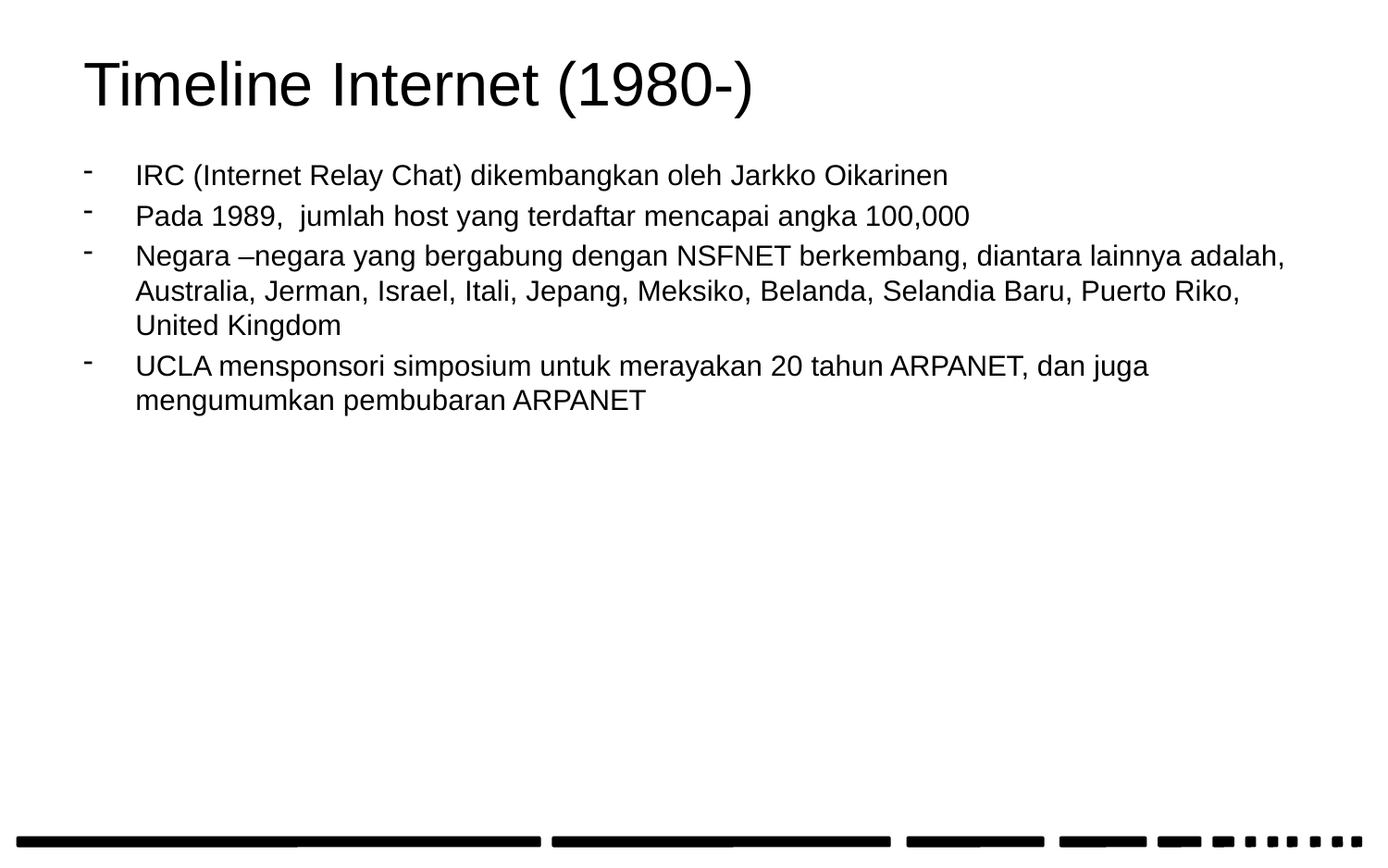

# Timeline Internet (1980-)
IRC (Internet Relay Chat) dikembangkan oleh Jarkko Oikarinen
Pada 1989,  jumlah host yang terdaftar mencapai angka 100,000
Negara –negara yang bergabung dengan NSFNET berkembang, diantara lainnya adalah, Australia, Jerman, Israel, Itali, Jepang, Meksiko, Belanda, Selandia Baru, Puerto Riko, United Kingdom
UCLA mensponsori simposium untuk merayakan 20 tahun ARPANET, dan juga mengumumkan pembubaran ARPANET